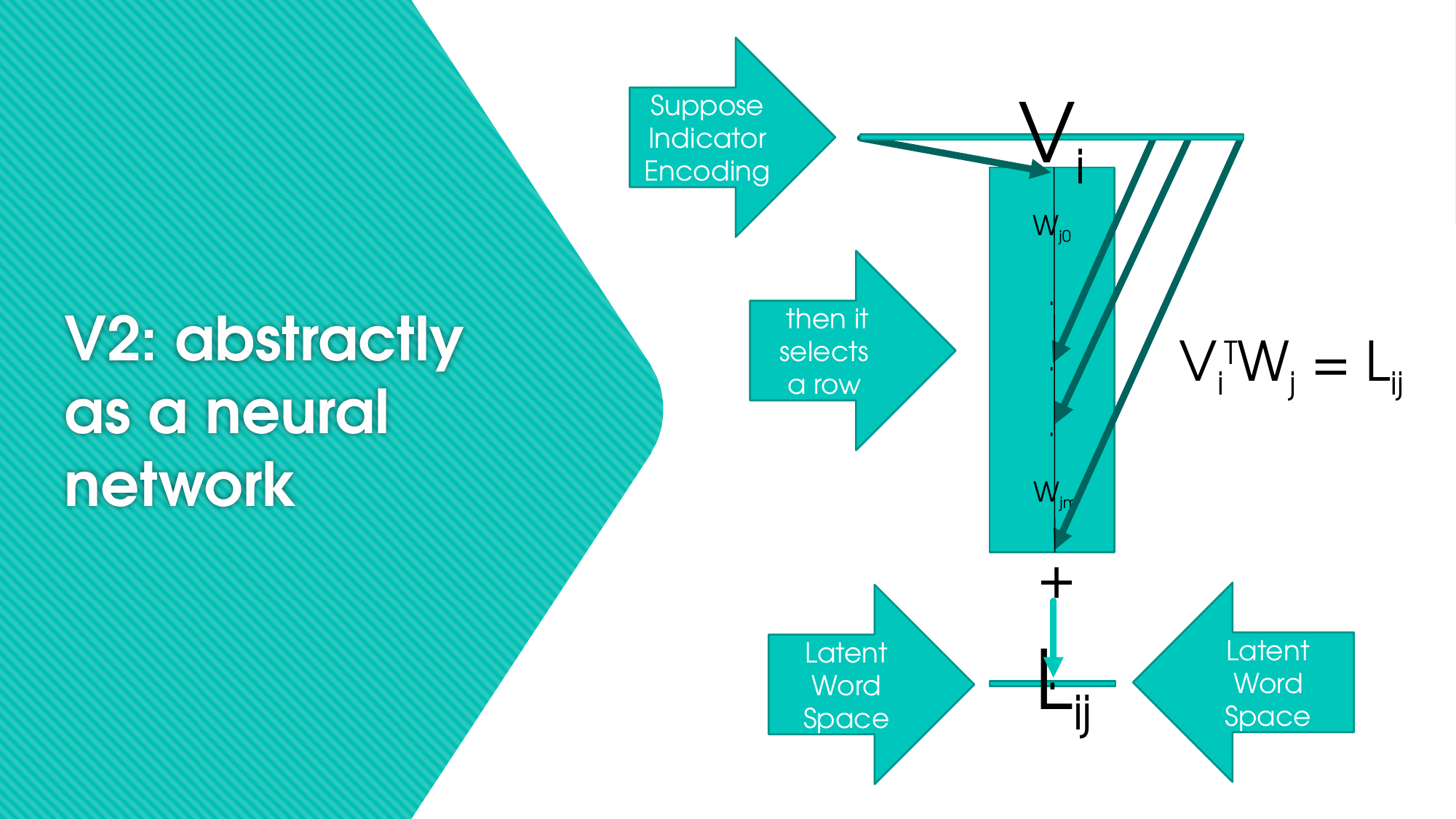

Suppose
Indicator
Encoding

Vi
Wj0

.

.

.

 Wjm
# V2: abstractly as a neural network
then it
selects
a row
ViTWj = Lij
+
Latent Word Space
Latent
Word
Space
.
 Lij